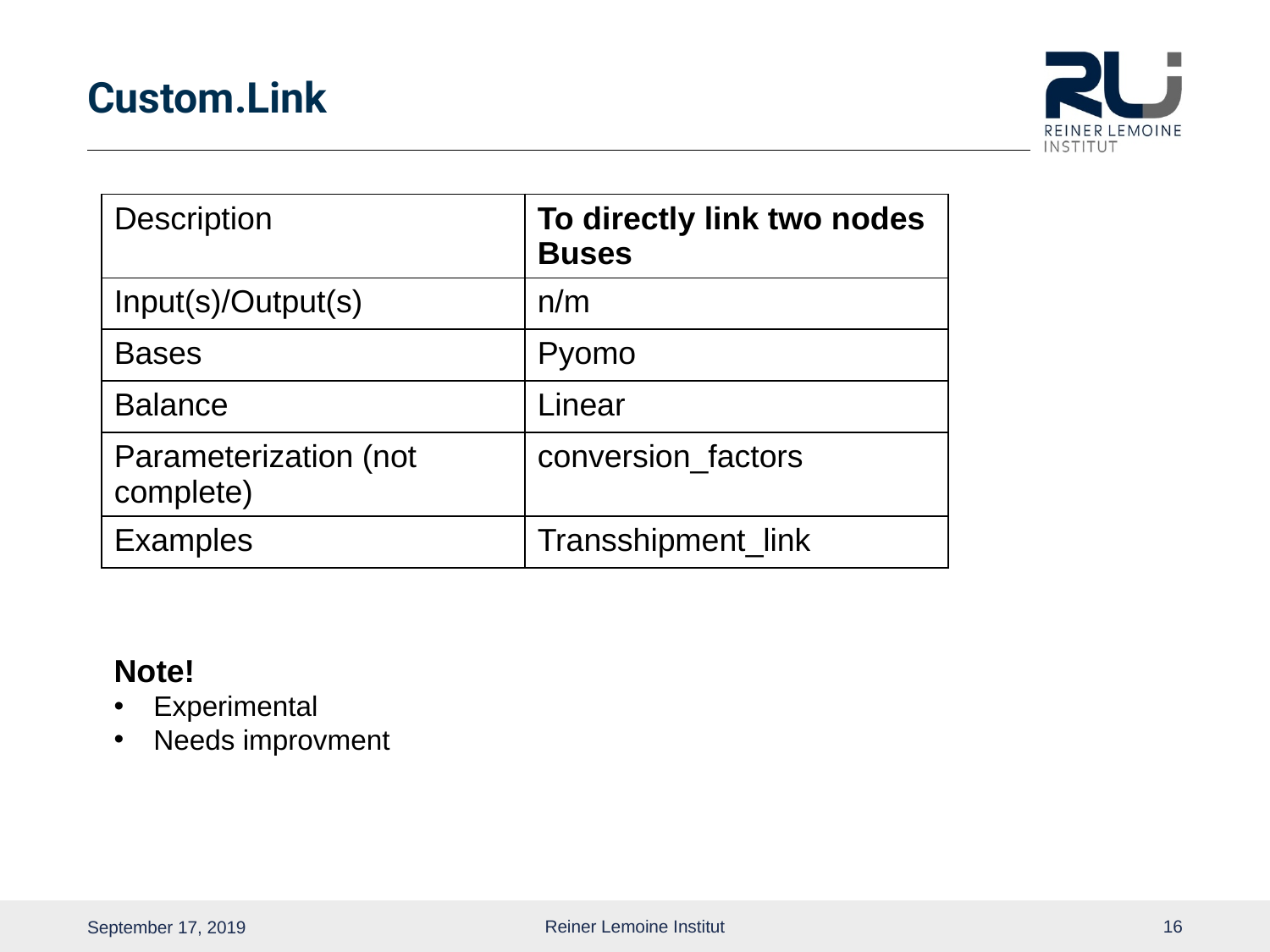

# Custom.Link
| Description | To directly link two nodes Buses |
| --- | --- |
| Input(s)/Output(s) | n/m |
| Bases | Pyomo |
| Balance | Linear |
| Parameterization (not complete) | conversion\_factors |
| Examples | Transshipment\_link |
Note!
Experimental
Needs improvment
Reiner Lemoine Institut
16
September 17, 2019